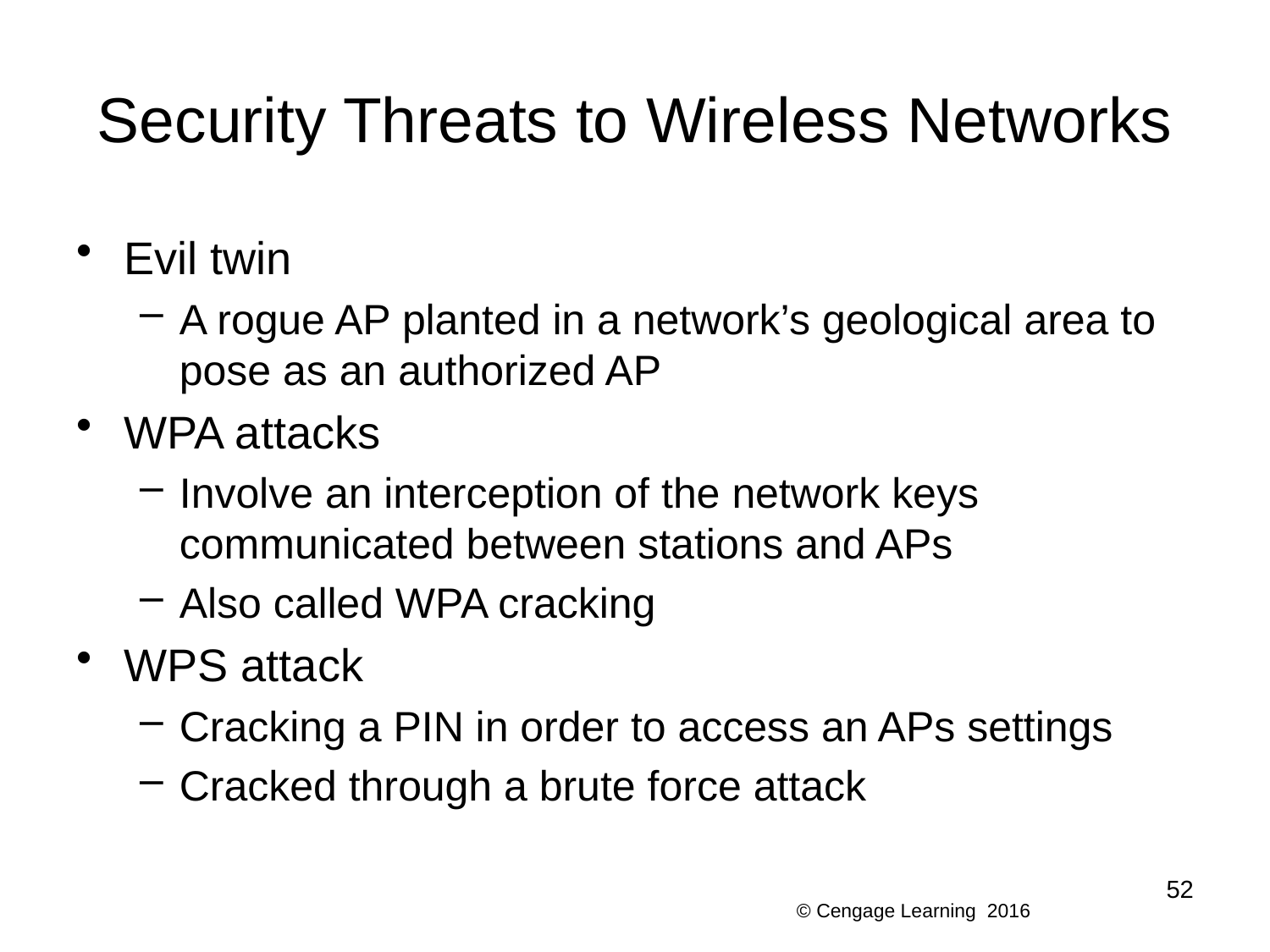

# Security Threats to Wireless Networks
Evil twin
A rogue AP planted in a network’s geological area to pose as an authorized AP
WPA attacks
Involve an interception of the network keys communicated between stations and APs
Also called WPA cracking
WPS attack
Cracking a PIN in order to access an APs settings
Cracked through a brute force attack

52